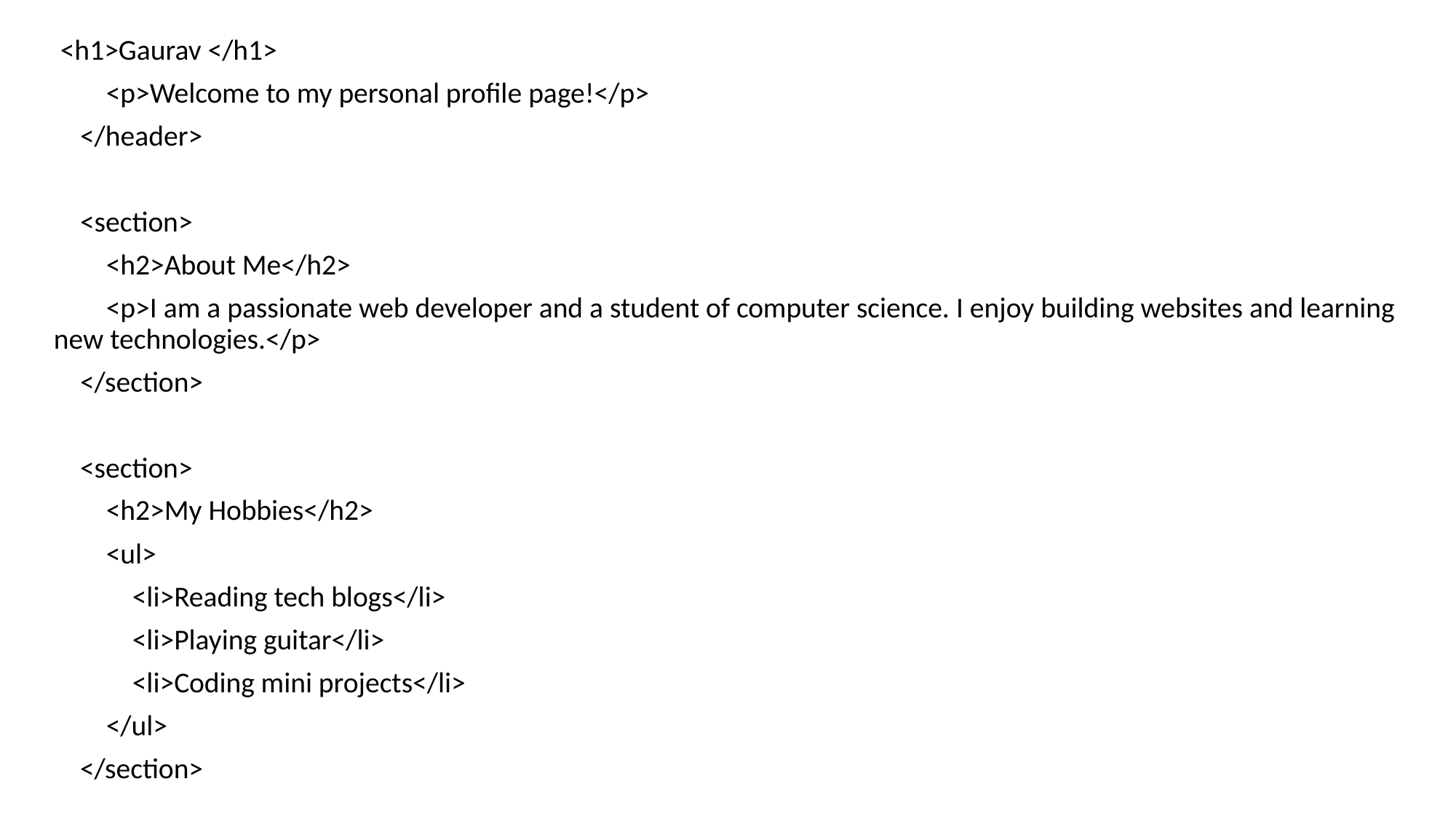

<h1>Gaurav </h1>
        <p>Welcome to my personal profile page!</p>
    </header>

    <section>
        <h2>About Me</h2>
        <p>I am a passionate web developer and a student of computer science. I enjoy building websites and learning new technologies.</p>
    </section>

    <section>
        <h2>My Hobbies</h2>
        <ul>
            <li>Reading tech blogs</li>
            <li>Playing guitar</li>
            <li>Coding mini projects</li>
        </ul>
    </section>